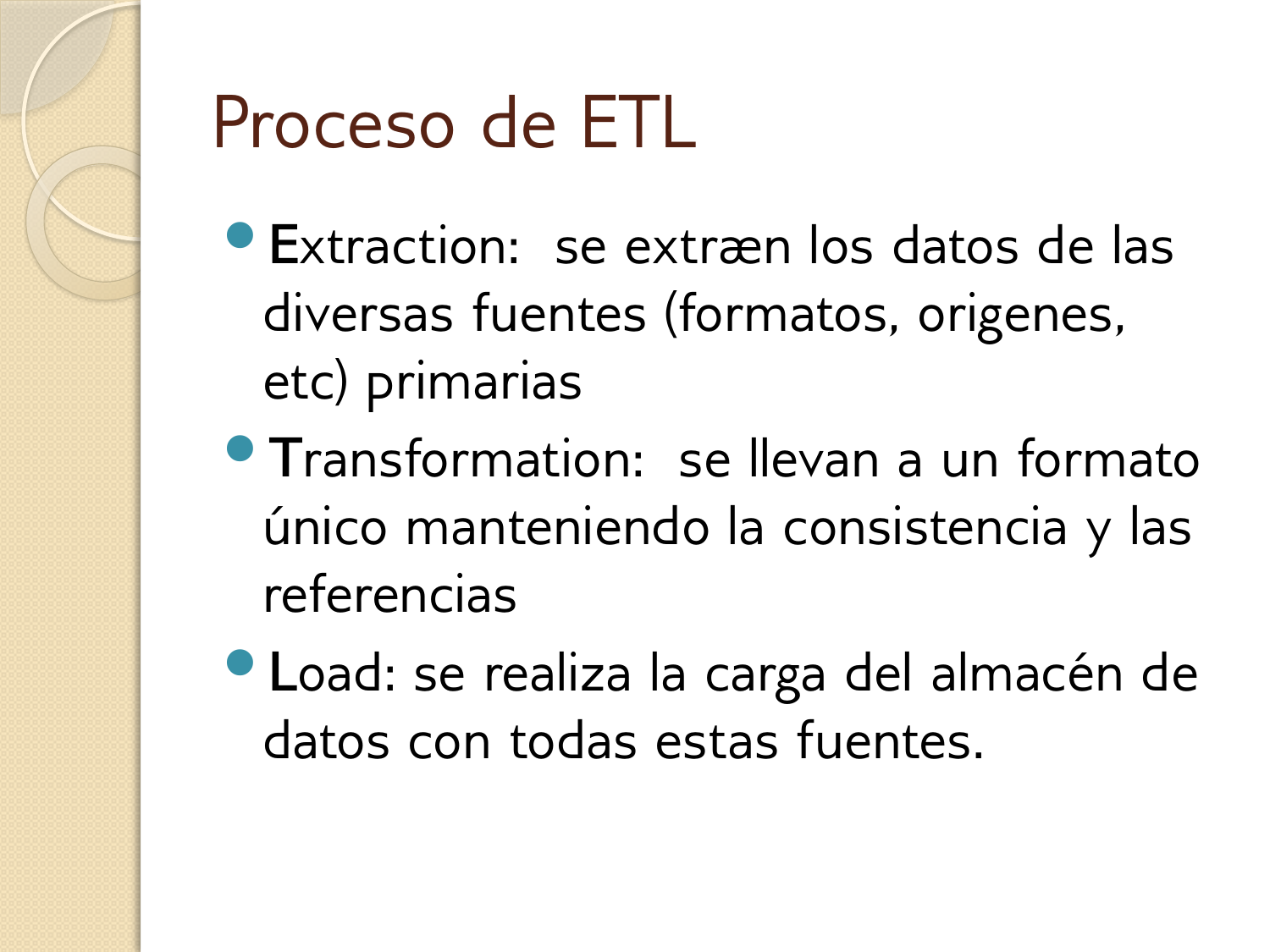

# Proceso de ETL
Extraction:  se extraen los datos de las diversas fuentes (formatos, origenes, etc) primarias
Transformation:  se llevan a un formato único manteniendo la consistencia y las referencias
Load: se realiza la carga del almacén de datos con todas estas fuentes.